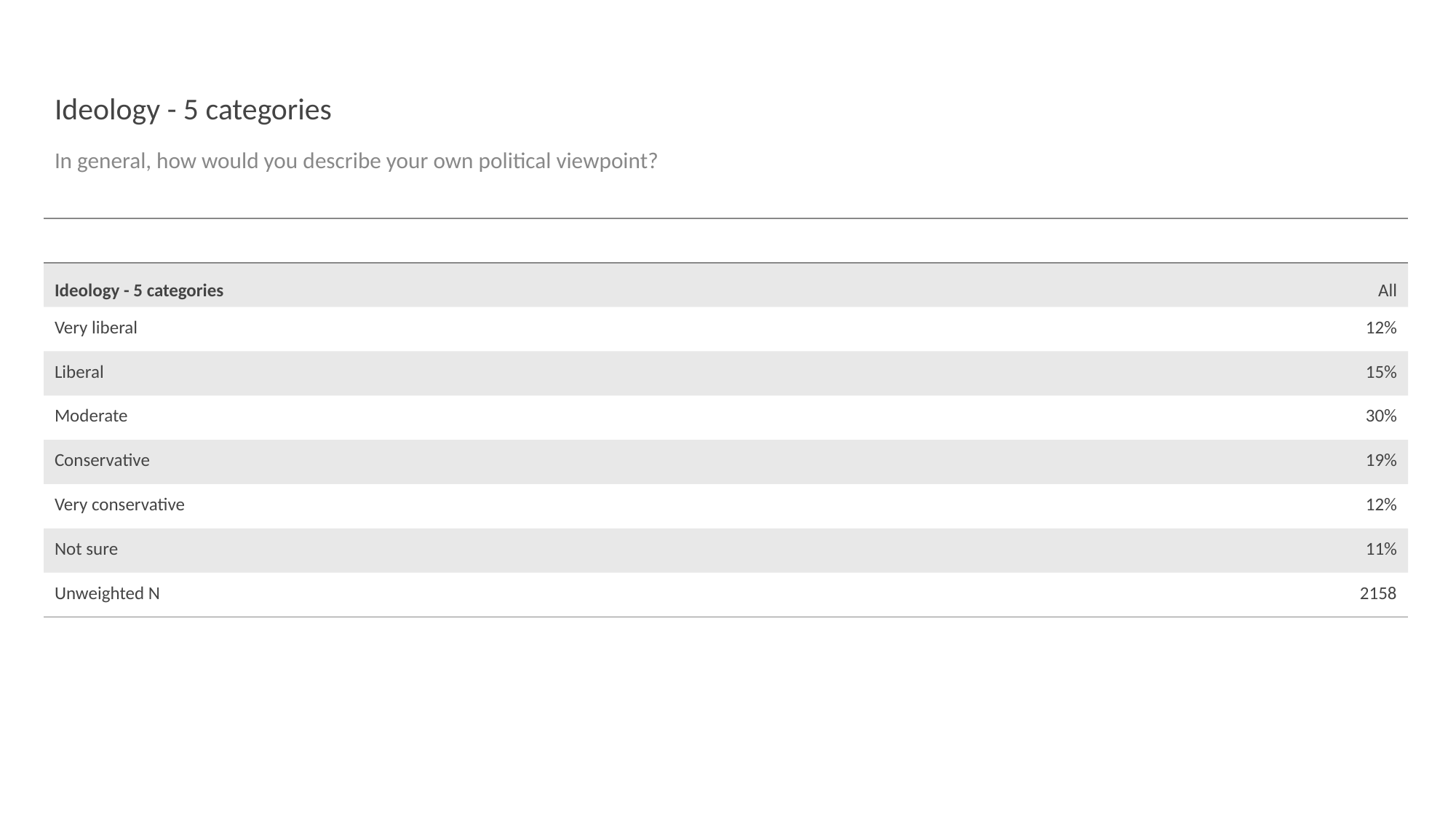

# Ideology - 5 categories
In general, how would you describe your own political viewpoint?
|  |  |
| --- | --- |
| Ideology - 5 categories | All |
| Very liberal | 12% |
| Liberal | 15% |
| Moderate | 30% |
| Conservative | 19% |
| Very conservative | 12% |
| Not sure | 11% |
| Unweighted N | 2158 |